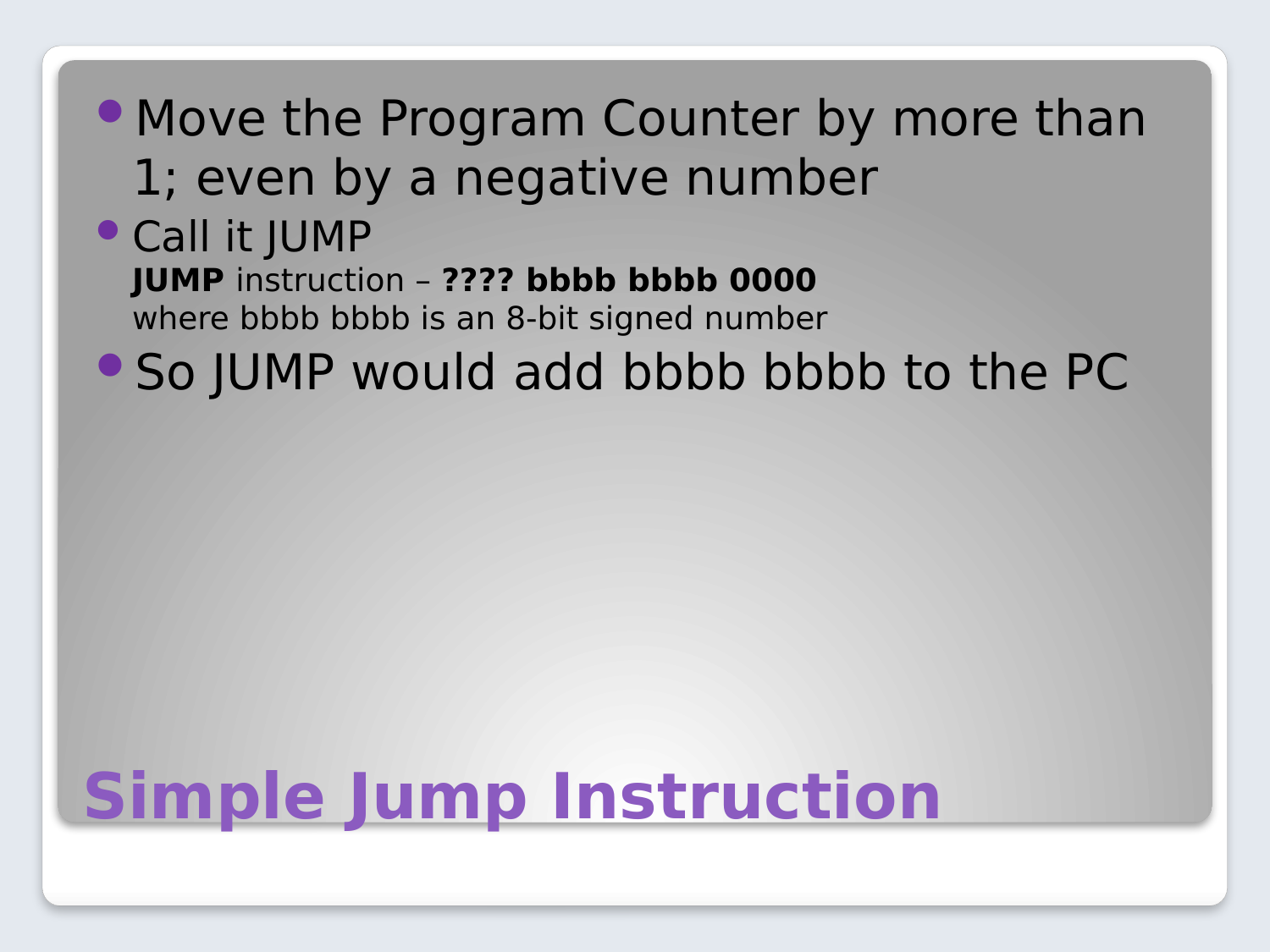

Move the Program Counter by more than 1; even by a negative number
Call it JUMP
JUMP instruction – ???? bbbb bbbb 0000
where bbbb bbbb is an 8-bit signed number
So JUMP would add bbbb bbbb to the PC

# Simple Jump Instruction